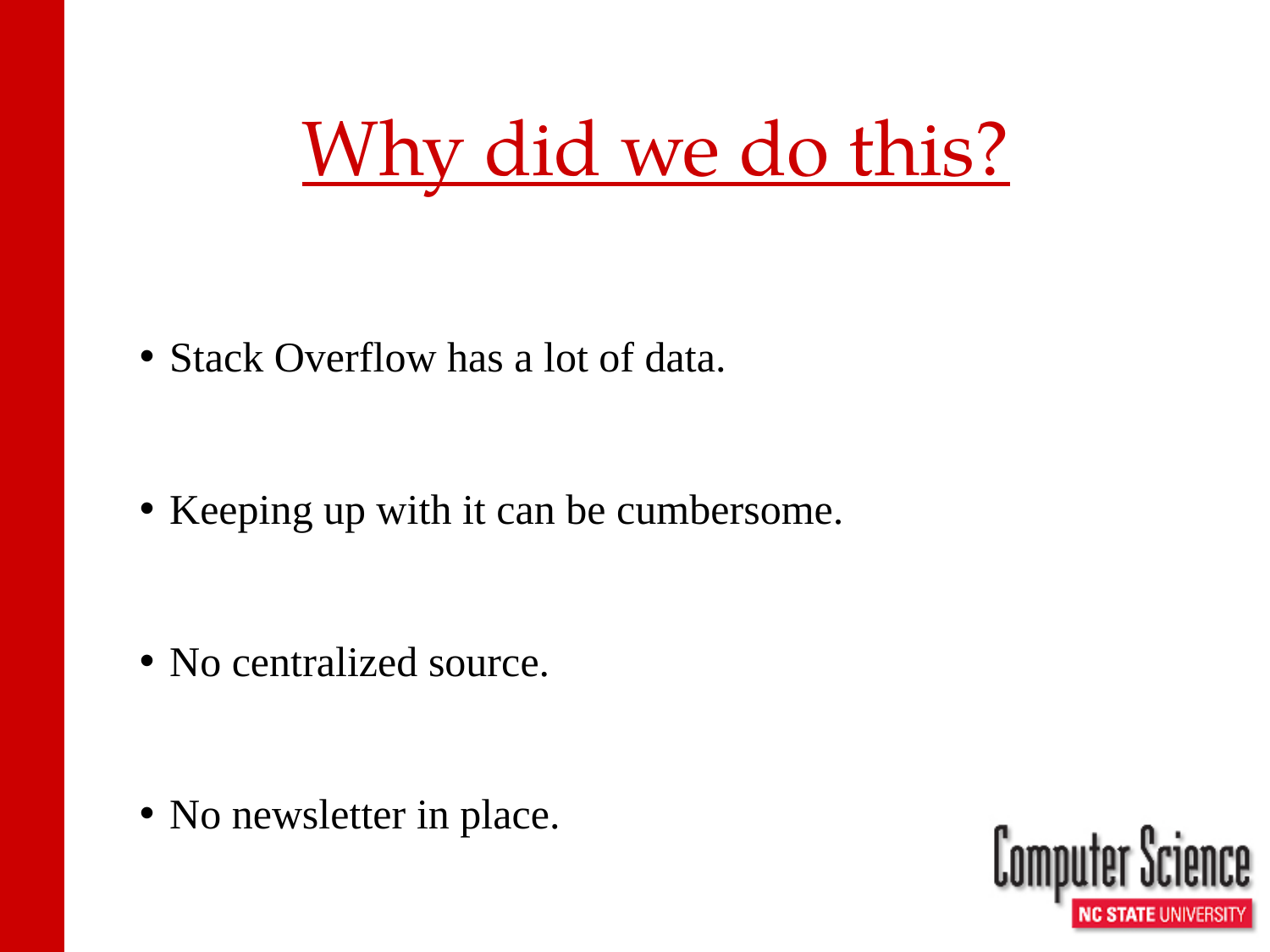

Why did we do this?
Stack Overflow has a lot of data.
Keeping up with it can be cumbersome.
No centralized source.
No newsletter in place.